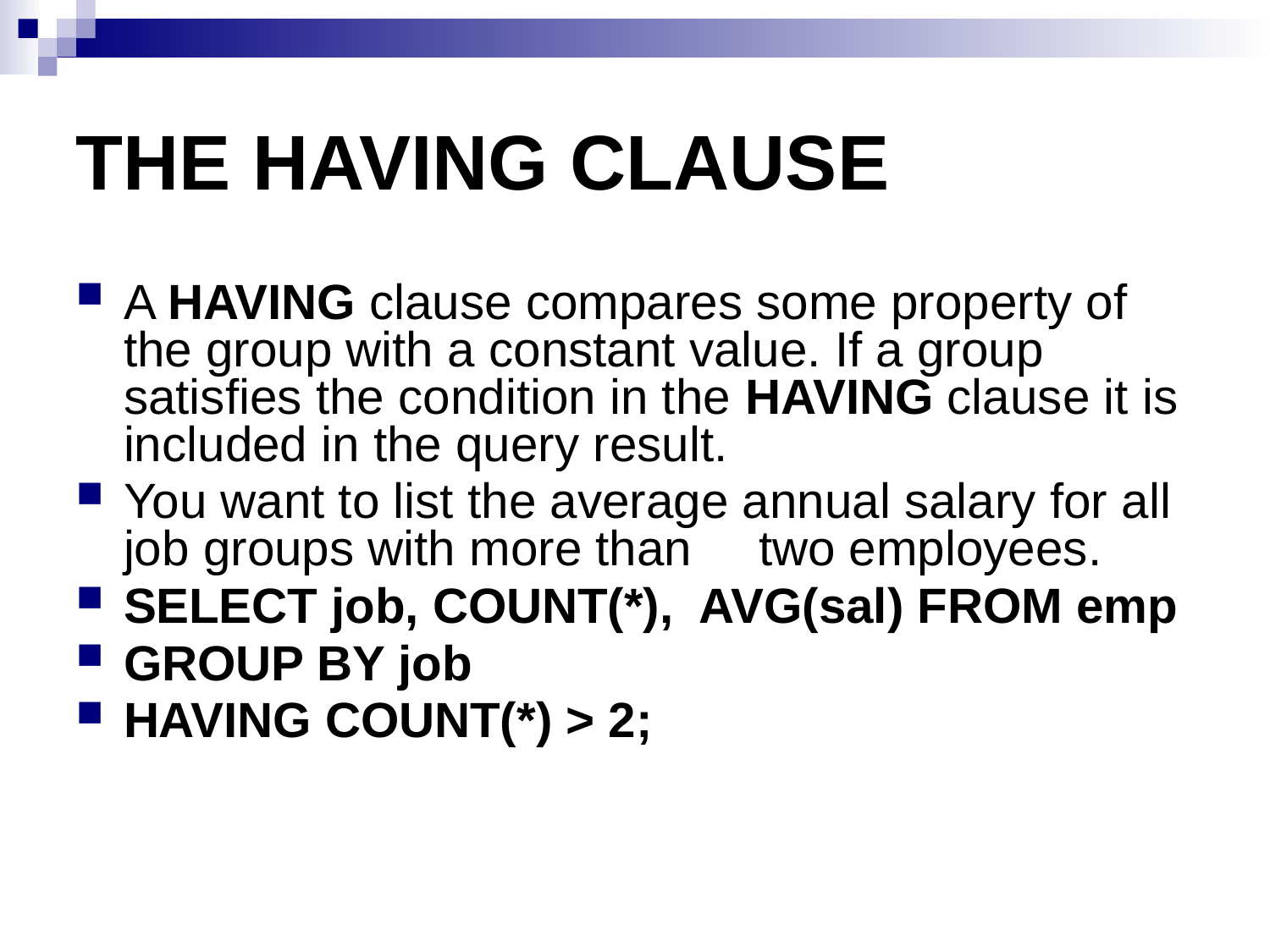

# THE HAVING CLAUSE
A HAVING clause compares some property of the group with a constant value. If a group satisfies the condition in the HAVING clause it is included in the query result.
You want to list the average annual salary for all job groups with more than 	two employees.
SELECT job, COUNT(*),  AVG(sal) FROM emp
GROUP BY job
HAVING COUNT(*) > 2;